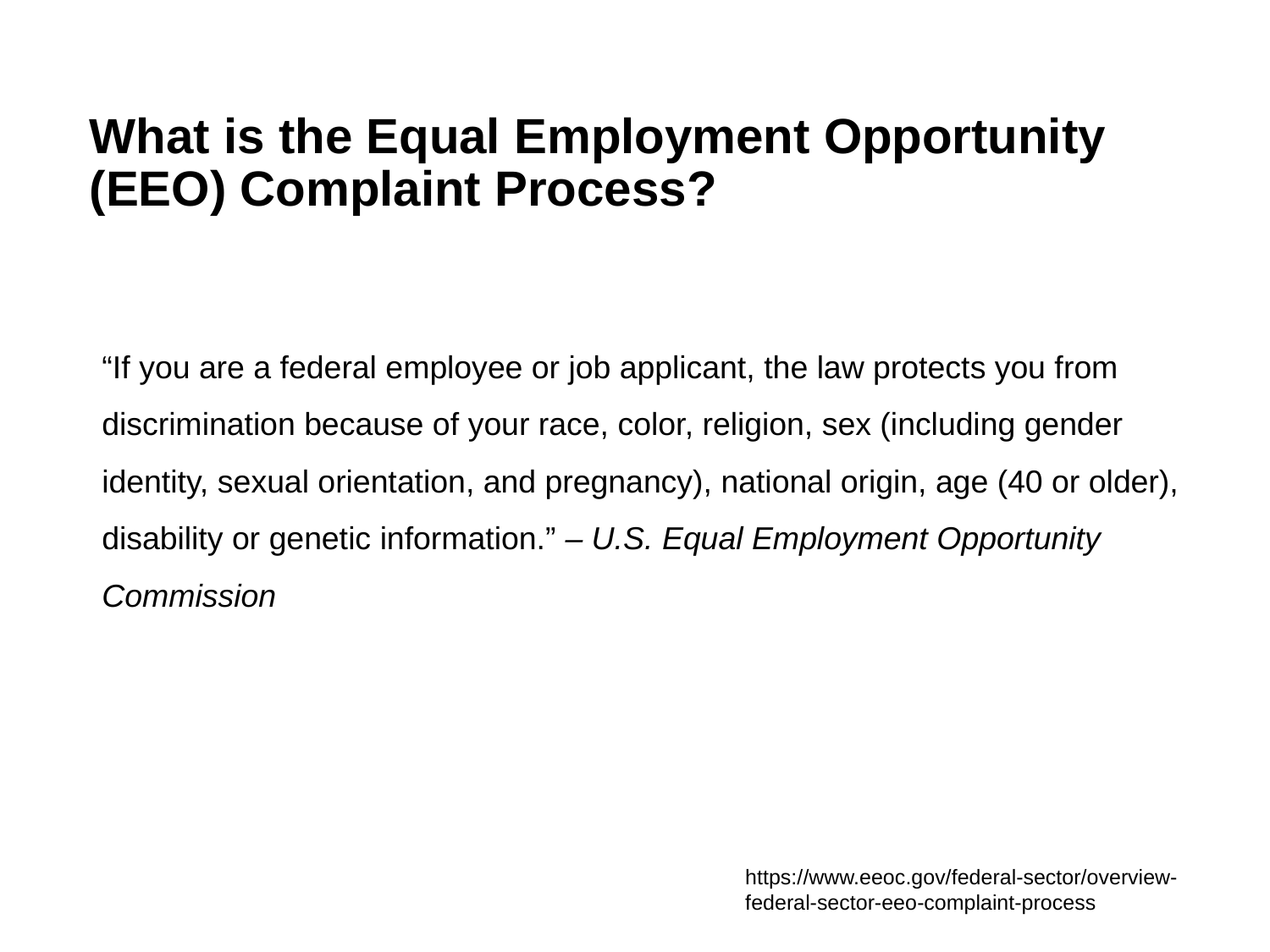

# What is the Equal Employment Opportunity (EEO) Complaint Process?
“If you are a federal employee or job applicant, the law protects you from discrimination because of your race, color, religion, sex (including gender identity, sexual orientation, and pregnancy), national origin, age (40 or older), disability or genetic information.” – U.S. Equal Employment Opportunity Commission

https://www.eeoc.gov/federal-sector/overview-federal-sector-eeo-complaint-process